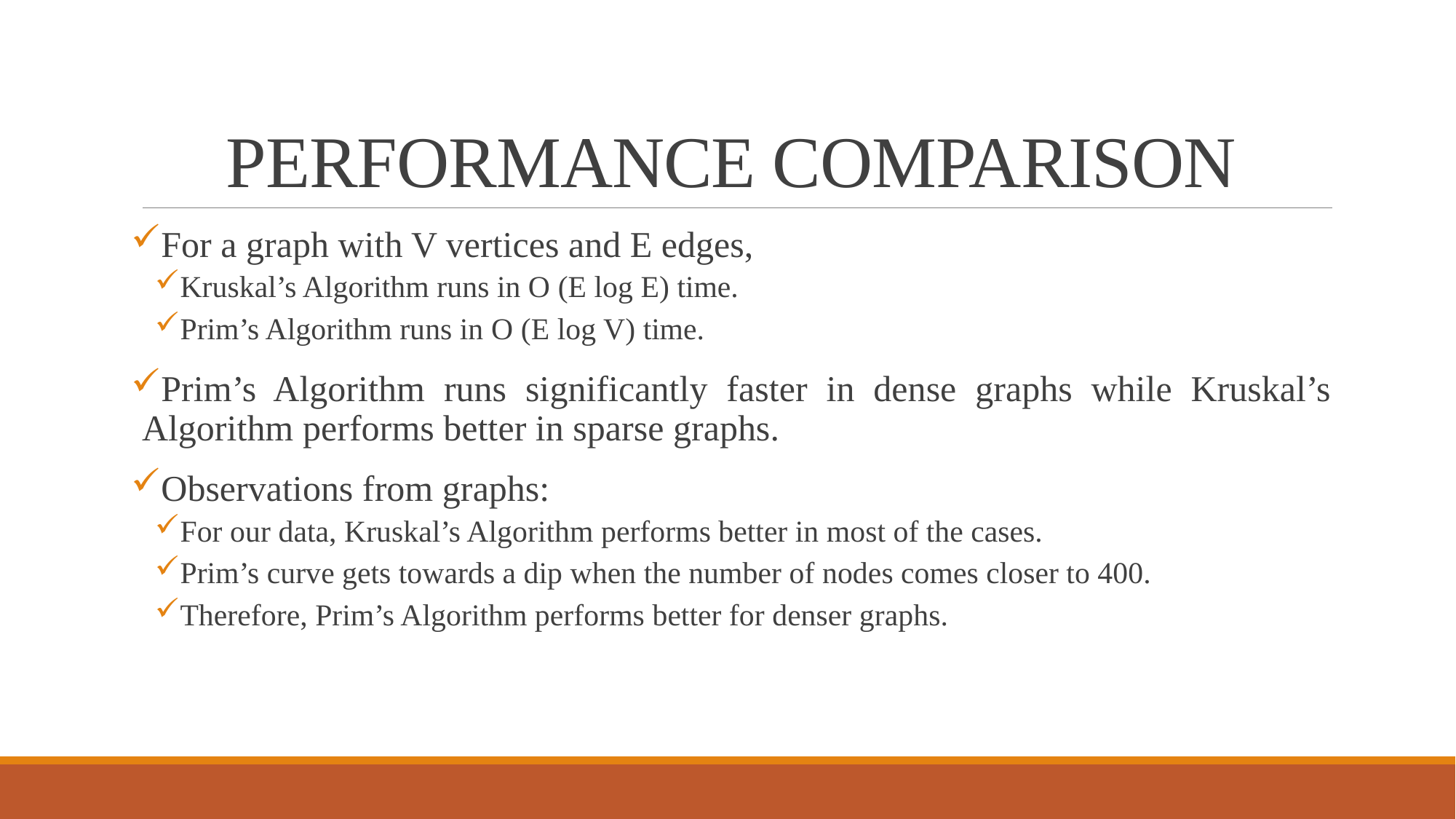

# PERFORMANCE COMPARISON
For a graph with V vertices and E edges,
Kruskal’s Algorithm runs in O (E log E) time.
Prim’s Algorithm runs in O (E log V) time.
Prim’s Algorithm runs significantly faster in dense graphs while Kruskal’s Algorithm performs better in sparse graphs.
Observations from graphs:
For our data, Kruskal’s Algorithm performs better in most of the cases.
Prim’s curve gets towards a dip when the number of nodes comes closer to 400.
Therefore, Prim’s Algorithm performs better for denser graphs.